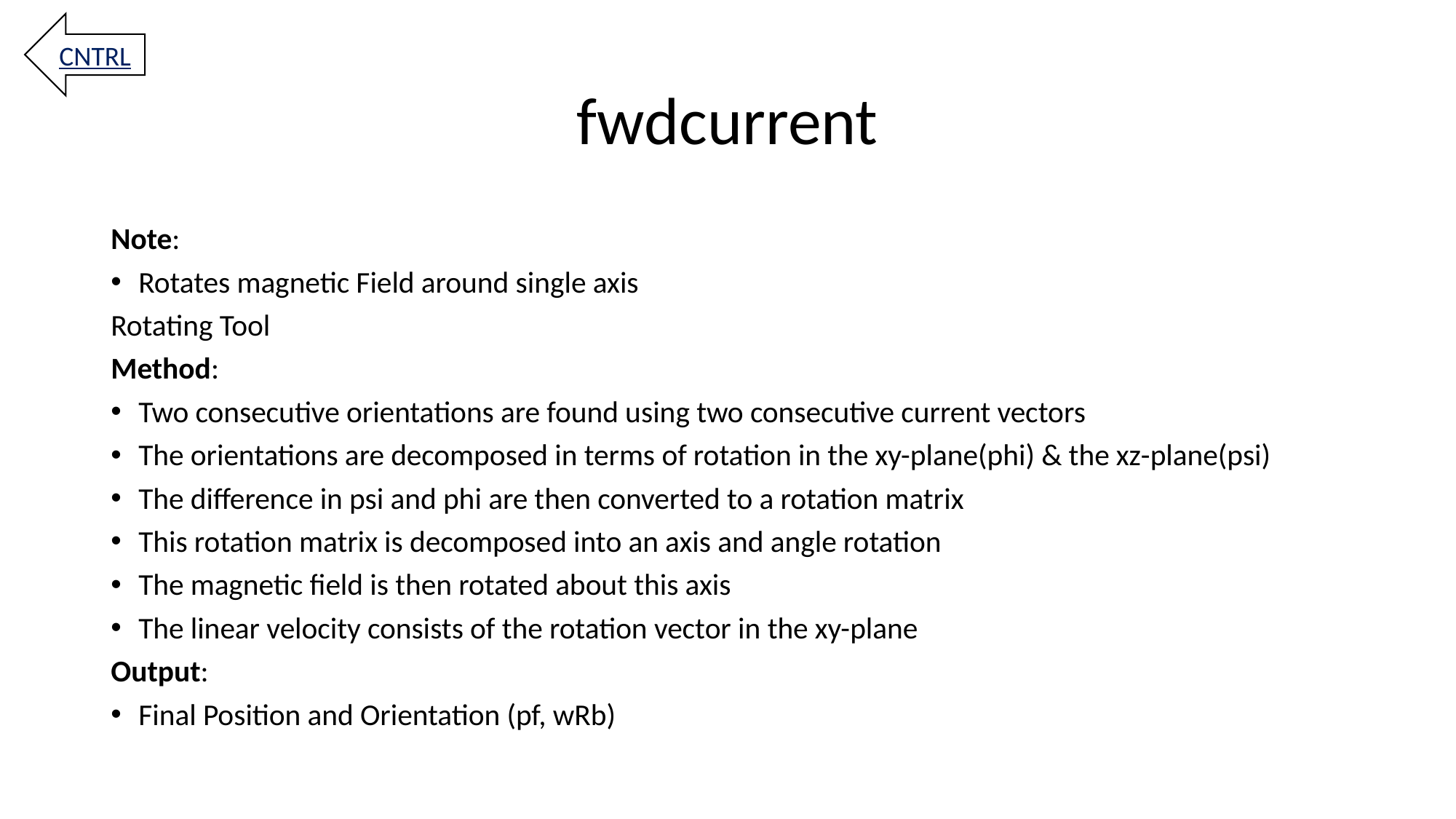

CNTRL
# fwdcurrent
Note:
Rotates magnetic Field around single axis
Rotating Tool
Method:
Two consecutive orientations are found using two consecutive current vectors
The orientations are decomposed in terms of rotation in the xy-plane(phi) & the xz-plane(psi)
The difference in psi and phi are then converted to a rotation matrix
This rotation matrix is decomposed into an axis and angle rotation
The magnetic field is then rotated about this axis
The linear velocity consists of the rotation vector in the xy-plane
Output:
Final Position and Orientation (pf, wRb)